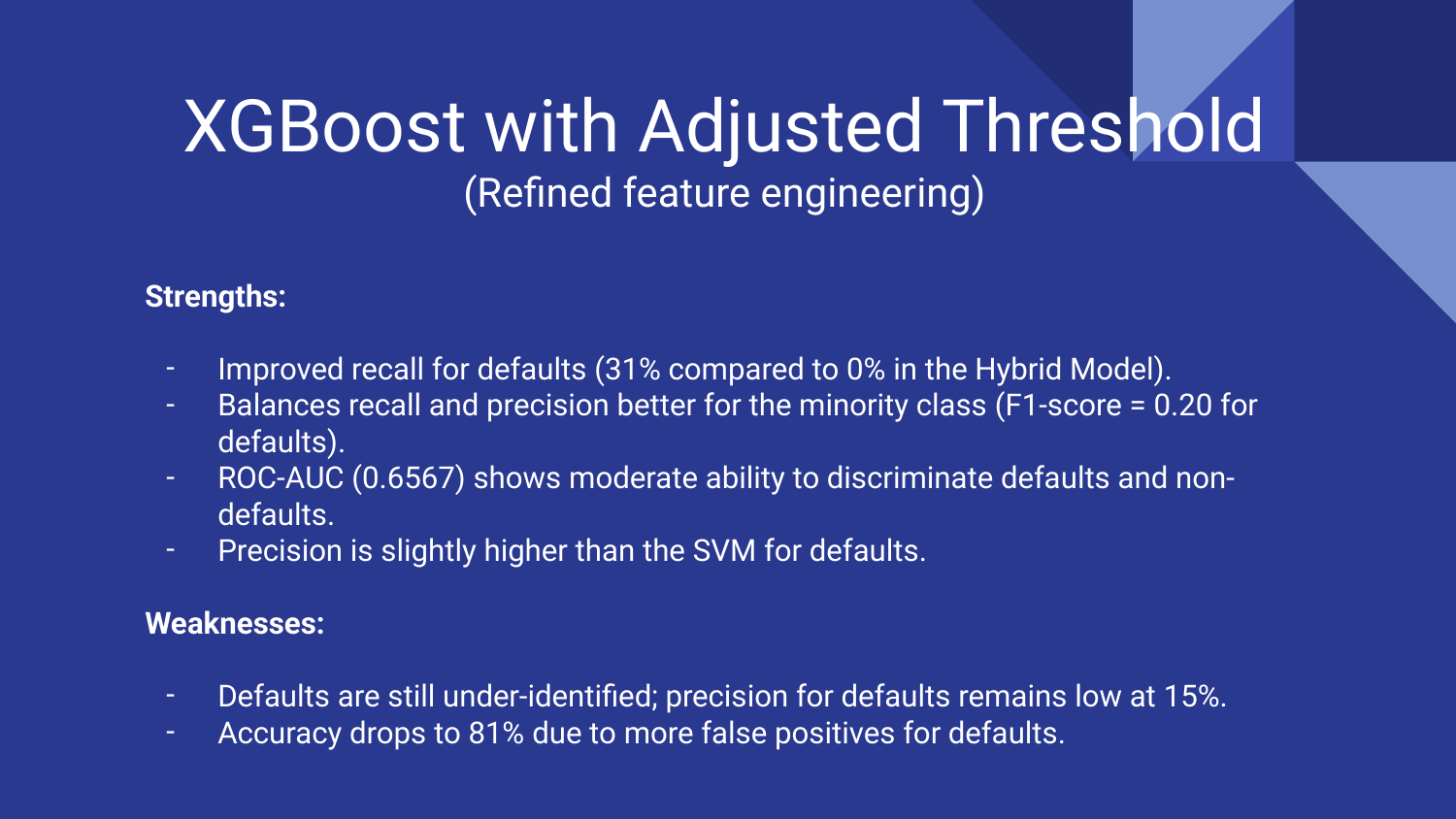

XGBoost with Adjusted Threshold
(Refined feature engineering)
Strengths:

Improved recall for defaults (31% compared to 0% in the Hybrid Model).
Balances recall and precision better for the minority class (F1-score = 0.20 for defaults).
ROC-AUC (0.6567) shows moderate ability to discriminate defaults and non-defaults.
Precision is slightly higher than the SVM for defaults.

Weaknesses:

Defaults are still under-identified; precision for defaults remains low at 15%.
Accuracy drops to 81% due to more false positives for defaults.